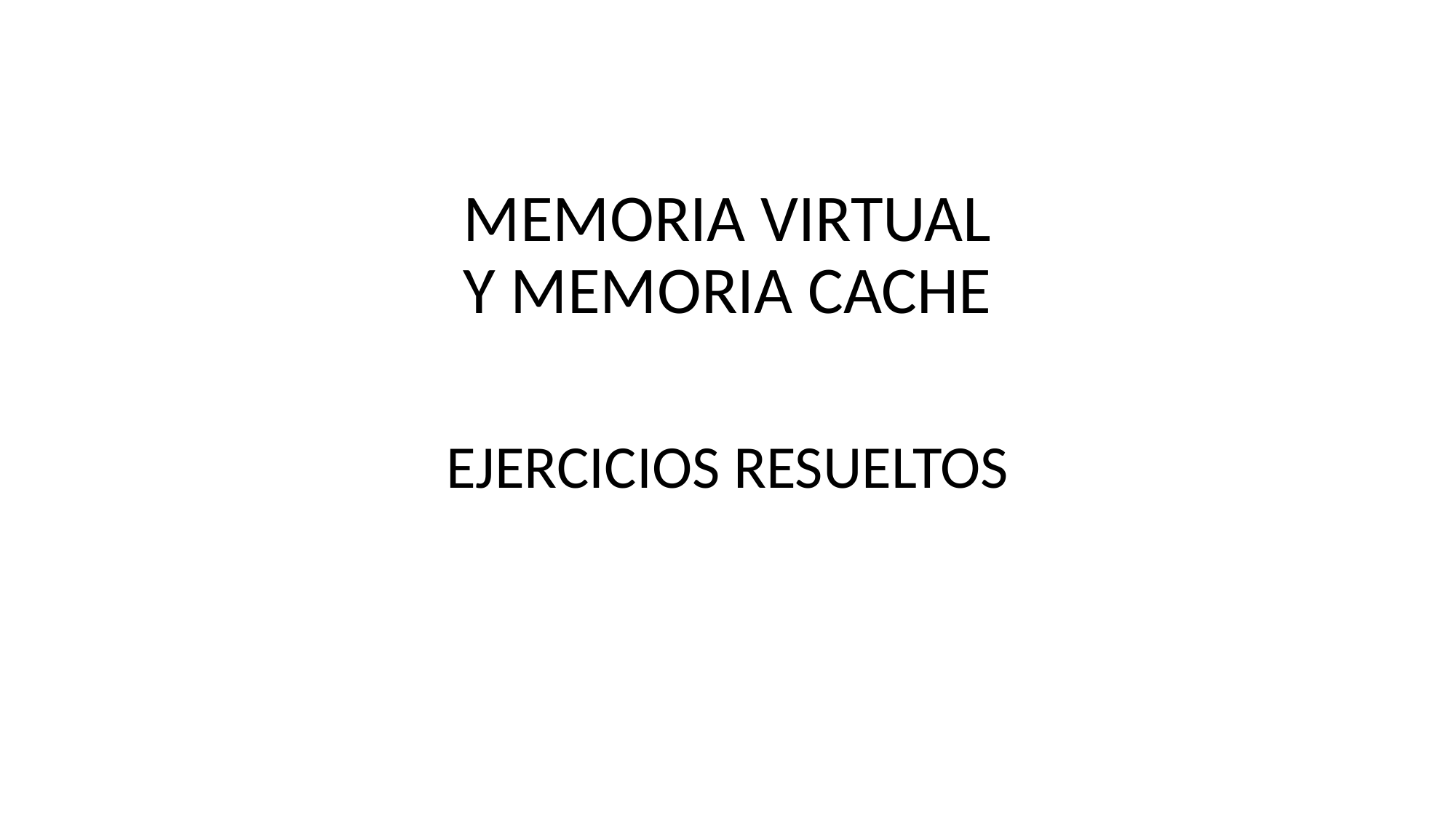

# MEMORIA VIRTUAL Y MEMORIA CACHE
EJERCICIOS RESUELTOS